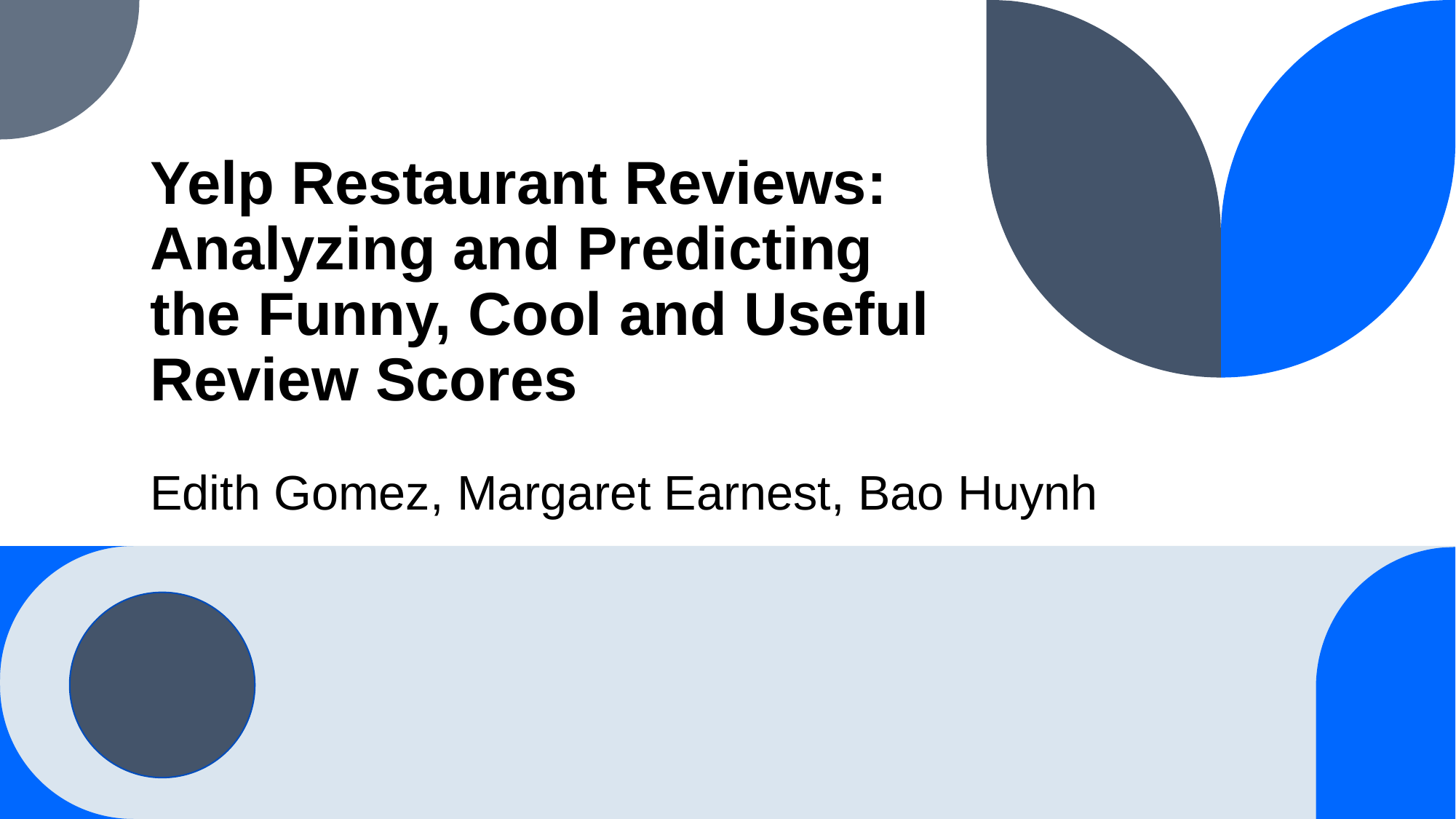

# Yelp Restaurant Reviews: Analyzing and Predicting the Funny, Cool and Useful Review Scores
Edith Gomez, Margaret Earnest, Bao Huynh